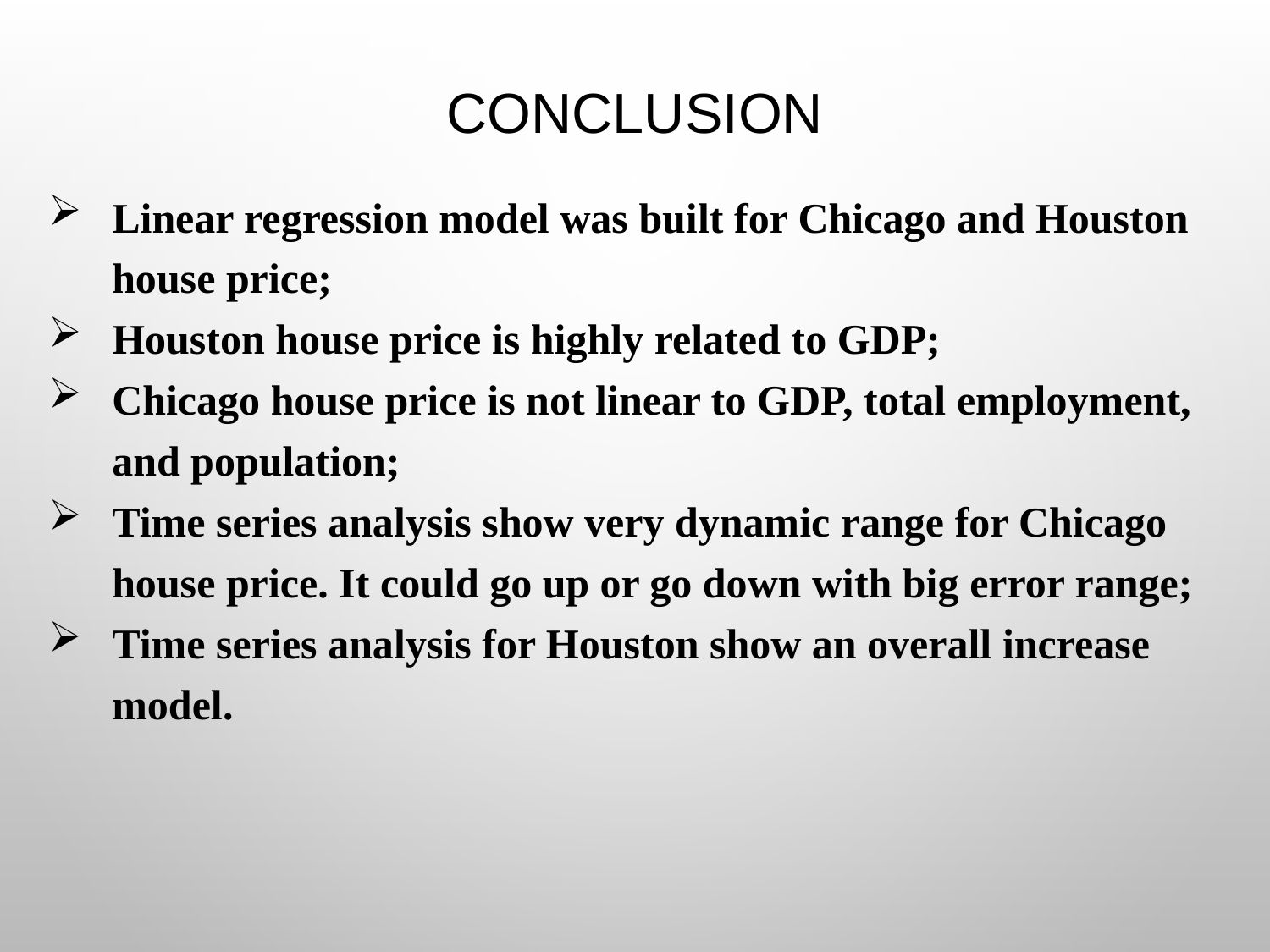

# Conclusion
Linear regression model was built for Chicago and Houston house price;
Houston house price is highly related to GDP;
Chicago house price is not linear to GDP, total employment, and population;
Time series analysis show very dynamic range for Chicago house price. It could go up or go down with big error range;
Time series analysis for Houston show an overall increase model.